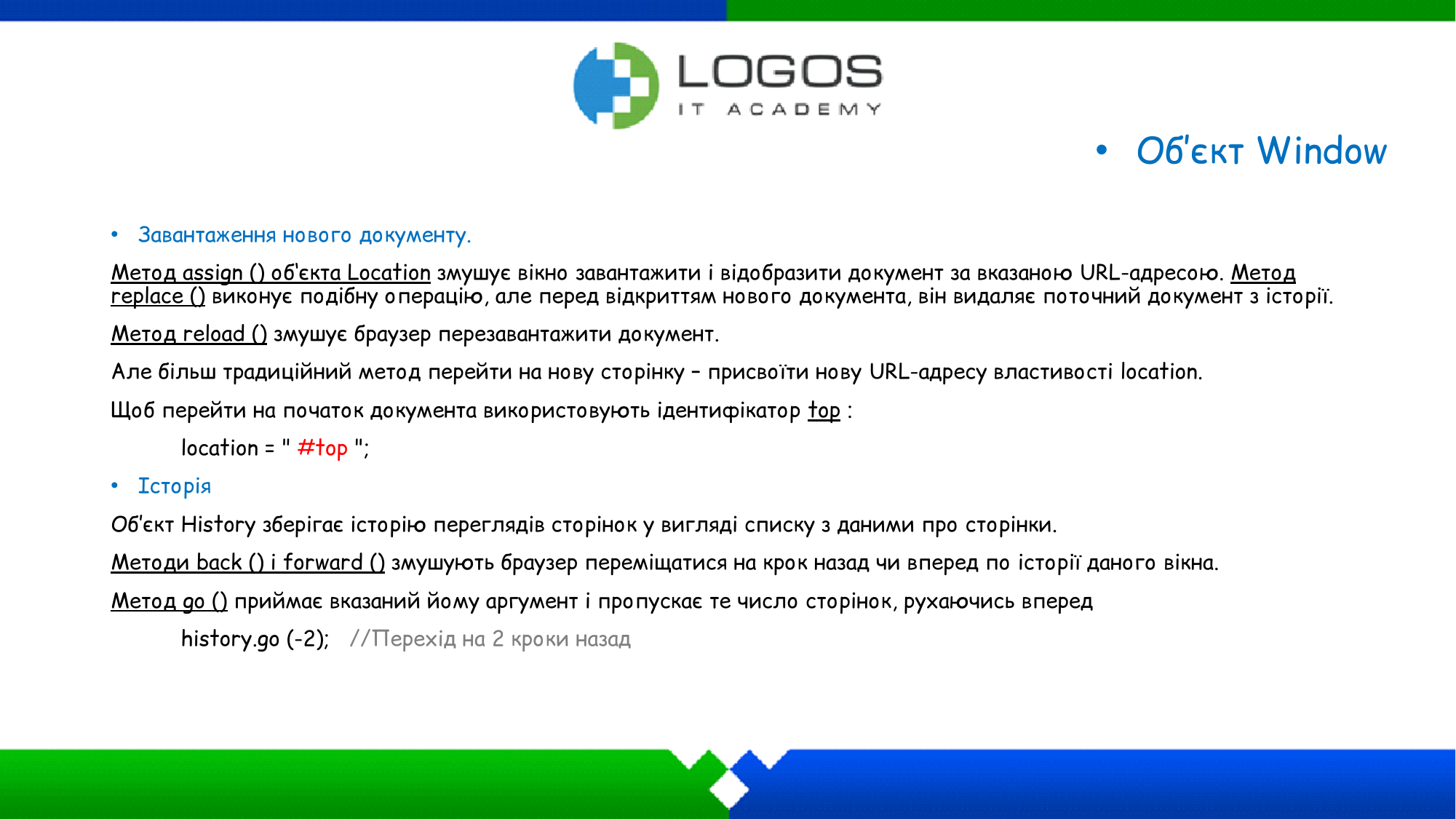

# Об’єкт Window
Завантаження нового документу.
Метод аssign () об‘єкта Location змушує вікно завантажити і відобразити документ за вказаною URL-адресою. Метод replace () виконує подібну операцію, але перед відкриттям нового документа, він видаляє поточний документ з історії.
Метод reload () змушує браузер перезавантажити документ.
Але більш традиційний метод перейти на нову сторінку – присвоїти нову URL-адресу властивості location.
Щоб перейти на початок документа використовують ідентифікатор top :
           location ­= ­" #top ";
Історія
Об’єкт History зберігає історію переглядів сторінок у вигляді списку з даними про сторінки.
Методи back () і forward () змушують браузер переміщатися на крок назад чи вперед по історії даного вікна.
Метод go () приймає вказаний йому аргумент і пропускає те число сторінок, рухаючись вперед
           history.go (-2);   ­//Перехід на 2 кроки назад